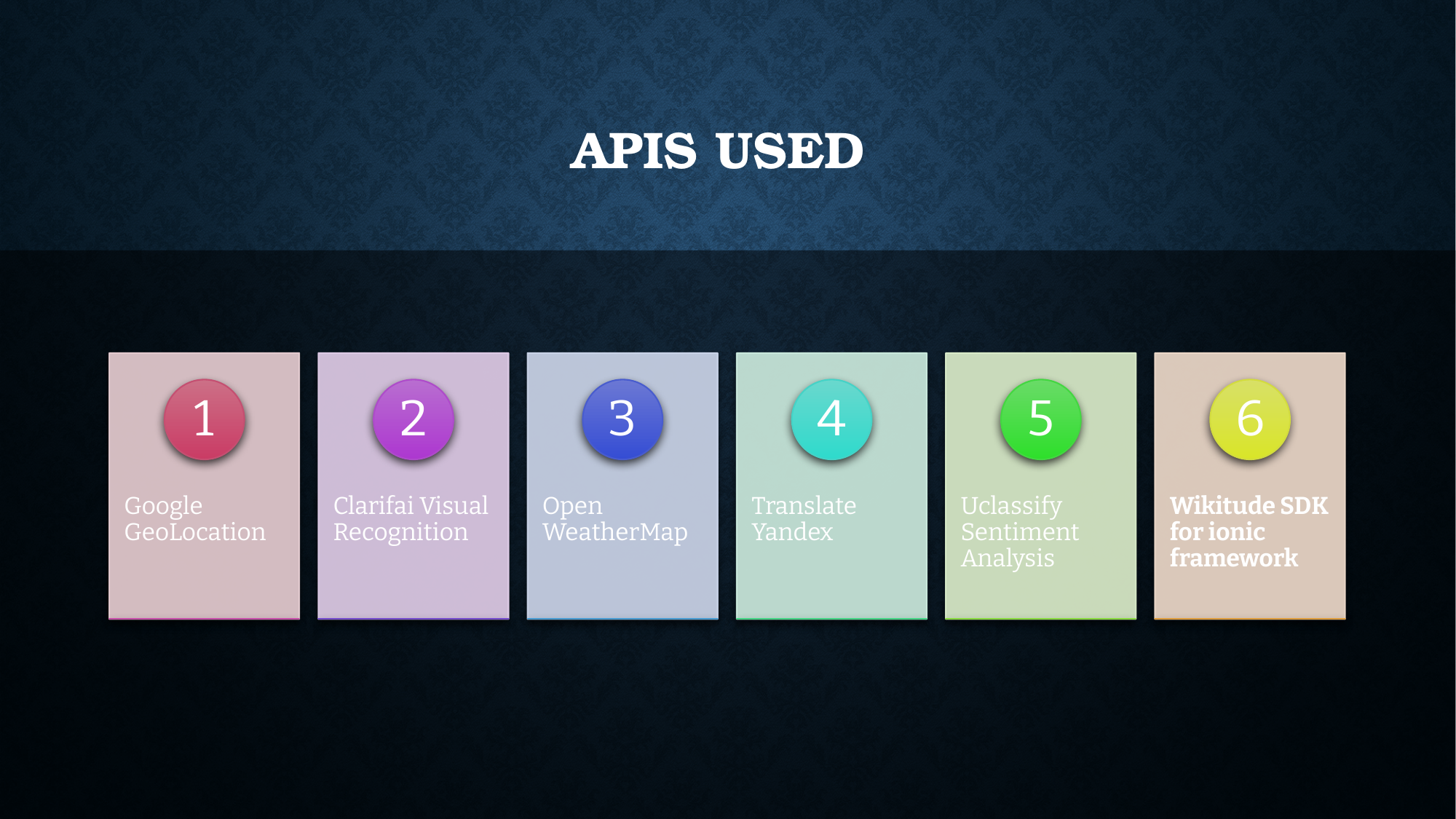

# APIS USED

Google GeoLocation
1
Clarifai Visual Recognition
2
Open WeatherMap
3
Translate Yandex
4
Uclassify Sentiment Analysis
5
Wikitude SDK for ionic framework
6